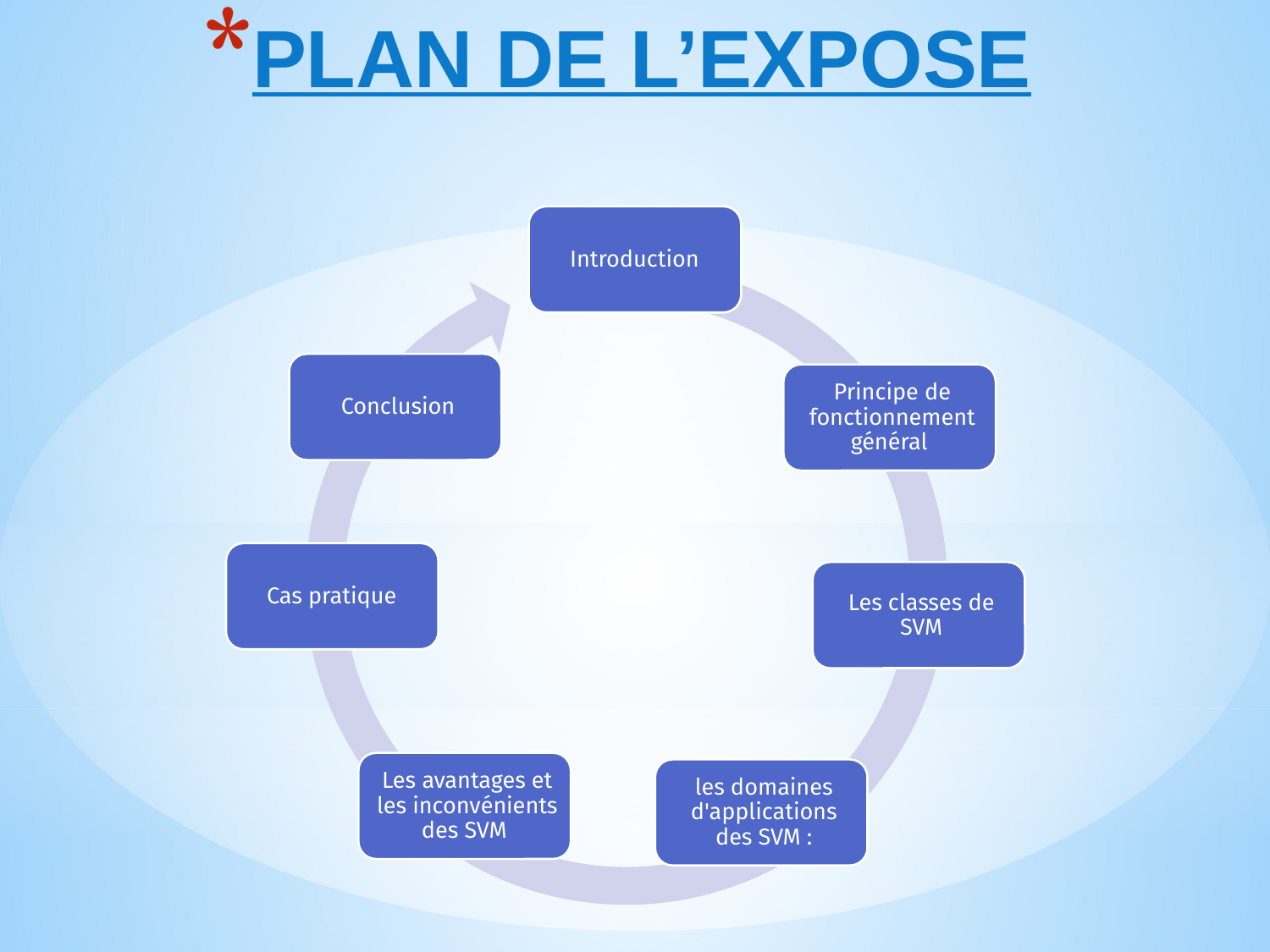

# PLAN DE L’EXPOSE
Introduction
Principe de fonctionnement général
Les classes de SVM
les domaines d'applications des SVM :
Les avantages et les inconvénients des SVM
Cas pratique
Conclusion
2